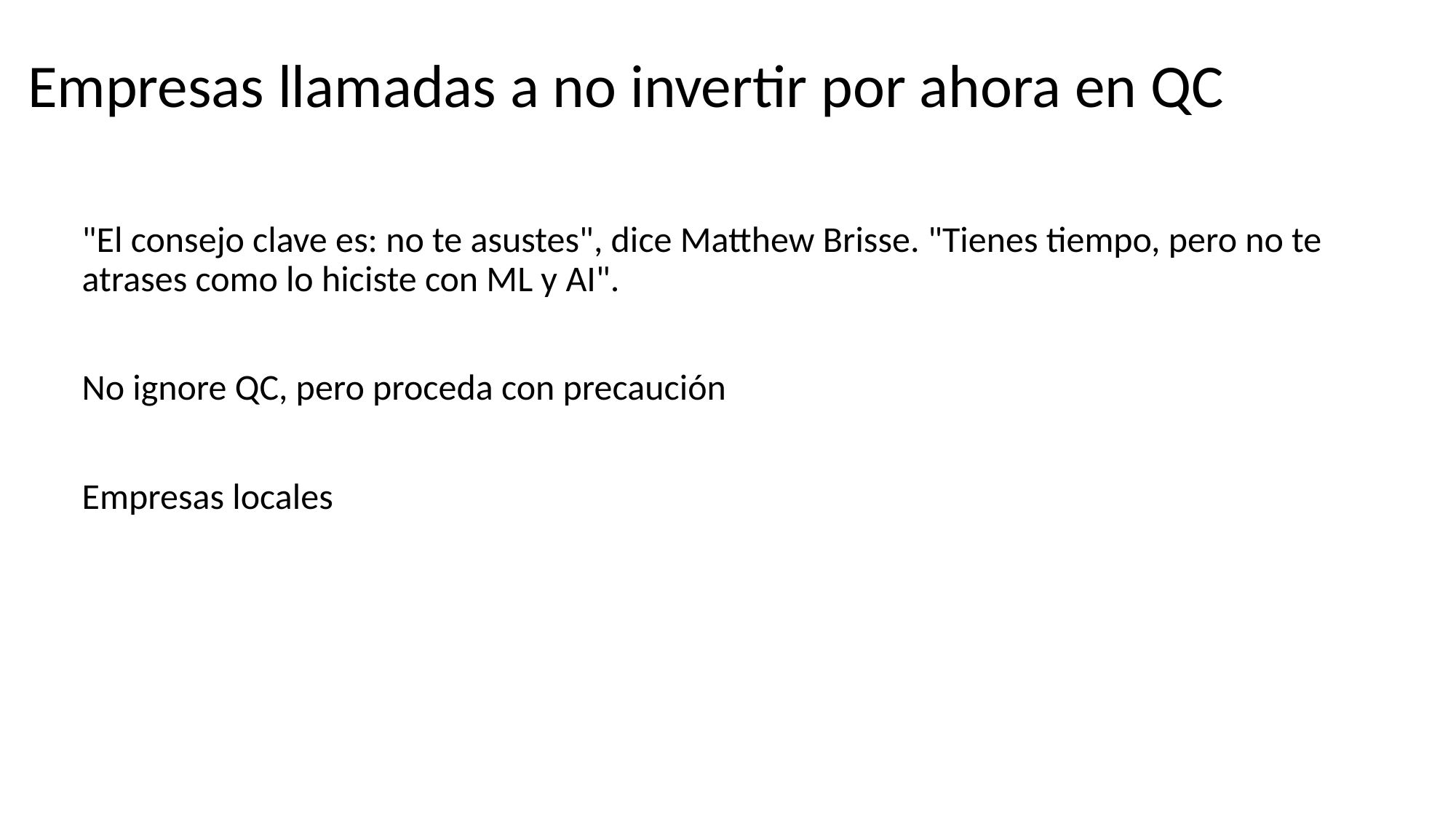

# Empresas llamadas a no invertir por ahora en QC
"El consejo clave es: no te asustes", dice Matthew Brisse. "Tienes tiempo, pero no te atrases como lo hiciste con ML y AI".

No ignore QC, pero proceda con precaución

Empresas locales